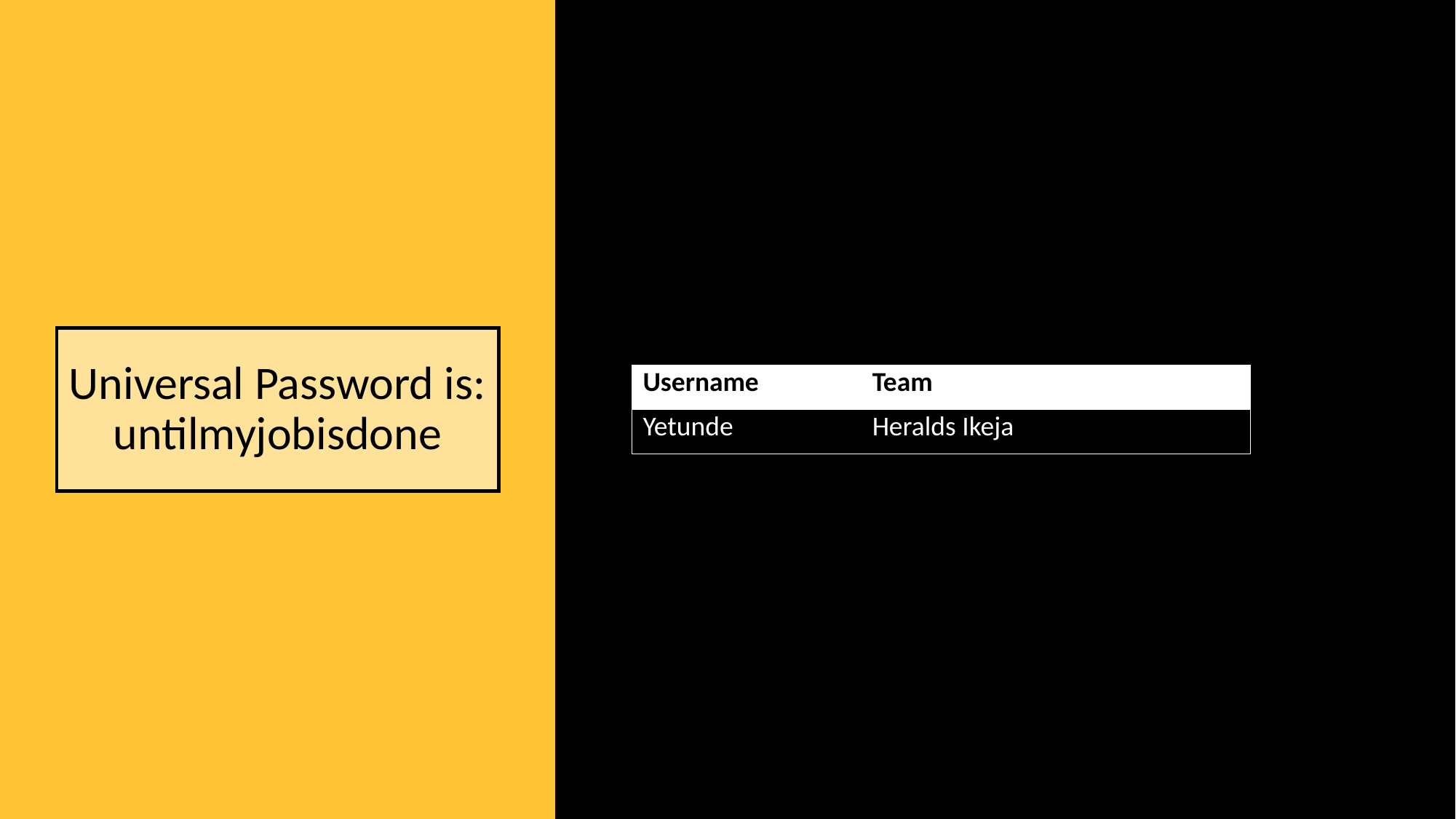

# Universal Password is: untilmyjobisdone
| Username | Team |
| --- | --- |
| Yetunde | Heralds Ikeja |